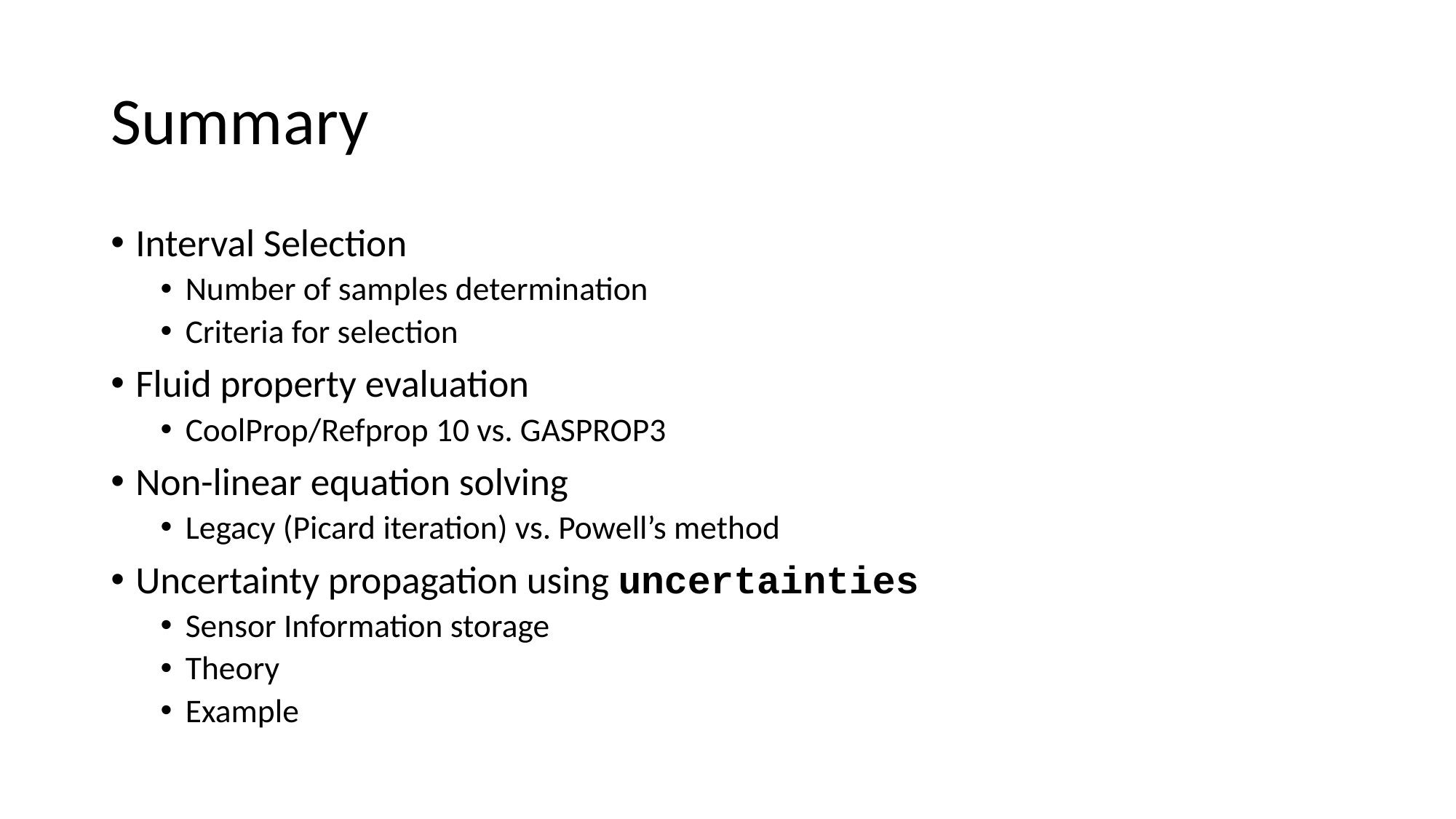

# Summary
Interval Selection
Number of samples determination
Criteria for selection
Fluid property evaluation
CoolProp/Refprop 10 vs. GASPROP3
Non-linear equation solving
Legacy (Picard iteration) vs. Powell’s method
Uncertainty propagation using uncertainties
Sensor Information storage
Theory
Example